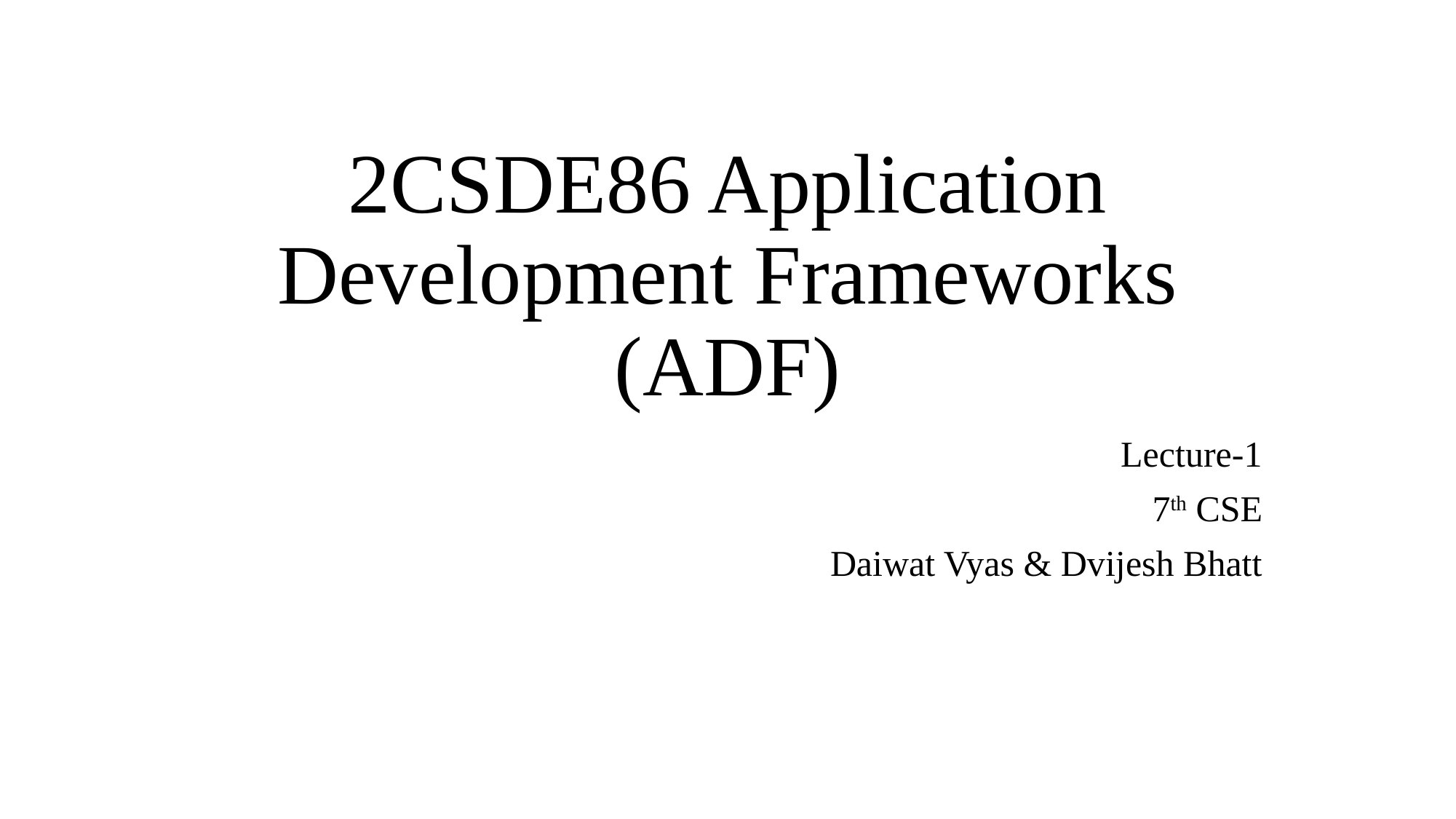

# 2CSDE86 Application Development Frameworks (ADF)
Lecture-1
7th CSE
Daiwat Vyas & Dvijesh Bhatt